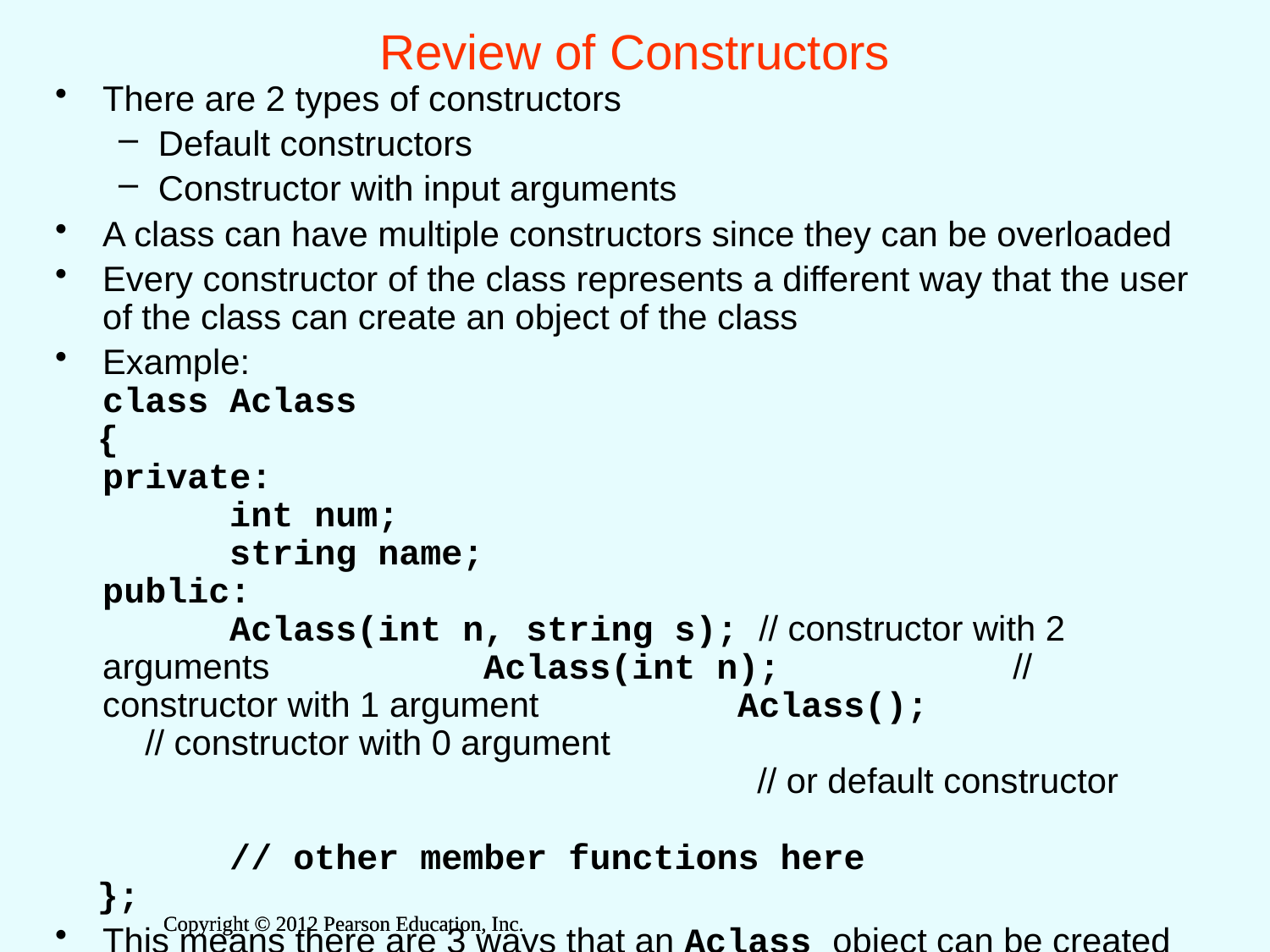

# Review of Constructors
There are 2 types of constructors
Default constructors
Constructor with input arguments
A class can have multiple constructors since they can be overloaded
Every constructor of the class represents a different way that the user of the class can create an object of the class
Example:
	class Aclass
  {
	private:
		int num;
		string name;
	public:
		Aclass(int n, string s); // constructor with 2 arguments		Aclass(int n);           // constructor with 1 argument 		Aclass();                // constructor with 0 argument
						  // or default constructor
		// other member functions here
  };
This means there are 3 ways that an Aclass object can be created